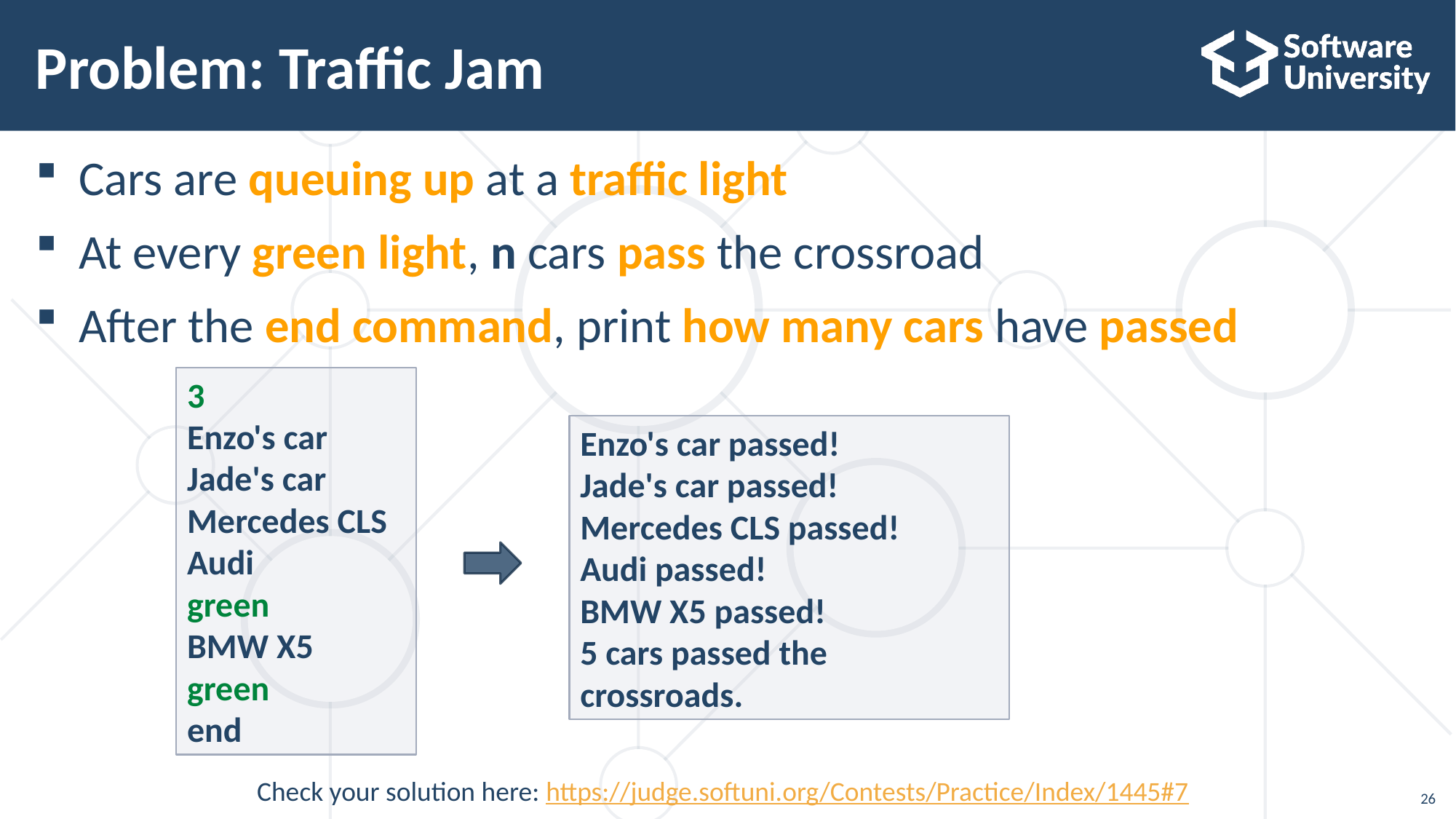

# Problem: Traffic Jam
Cars are queuing up at a traffic light
At every green light, n cars pass the crossroad
After the end command, print how many cars have passed
3
Enzo's car
Jade's car
Mercedes CLS
Audi
green
BMW X5
green
end
Enzo's car passed!
Jade's car passed!
Mercedes CLS passed!
Audi passed!
BMW X5 passed!
5 cars passed the crossroads.

Check your solution here: https://judge.softuni.org/Contests/Practice/Index/1445#7
26